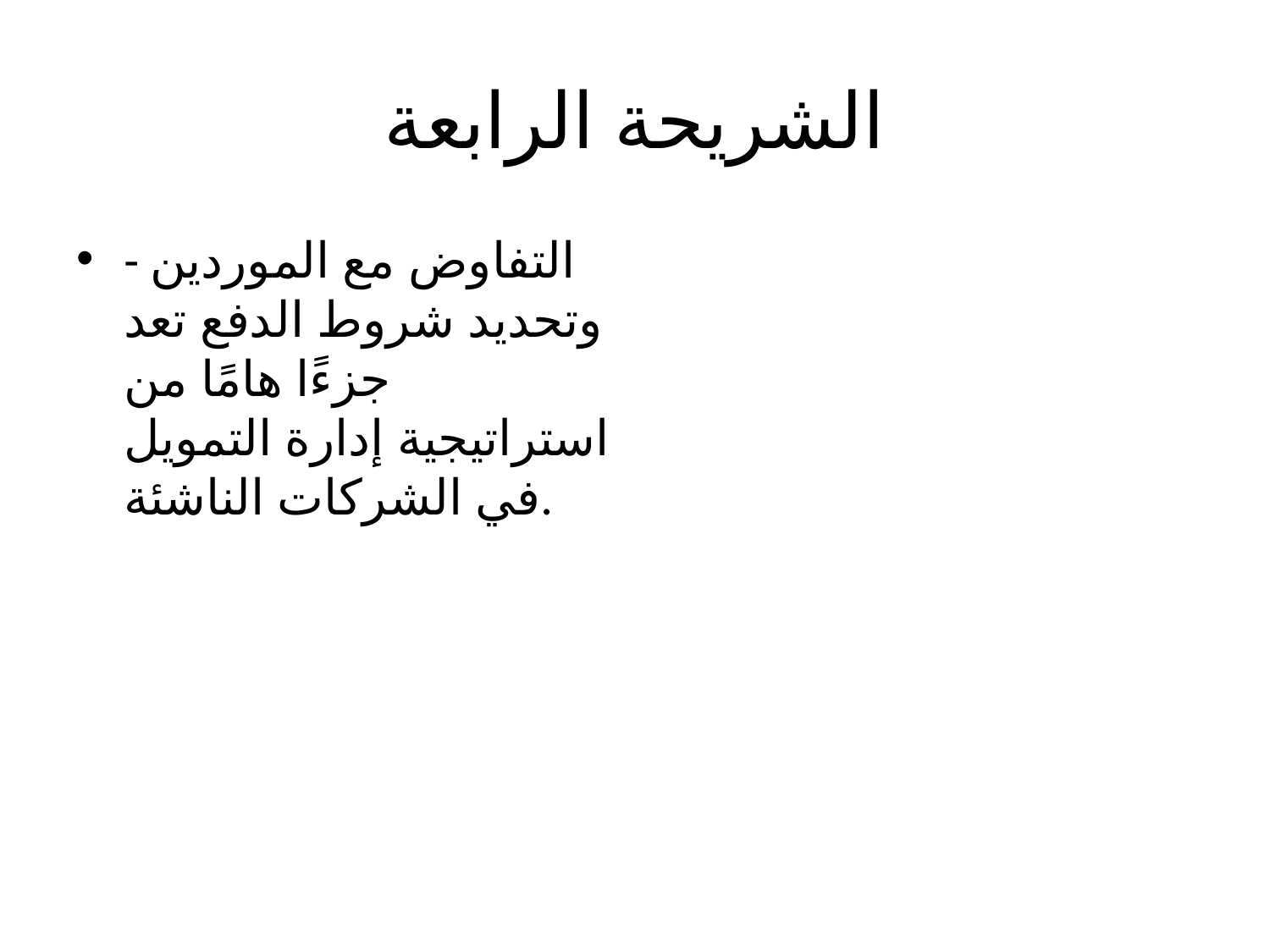

# الشريحة الرابعة
- التفاوض مع الموردين وتحديد شروط الدفع تعد جزءًا هامًا من استراتيجية إدارة التمويل في الشركات الناشئة.